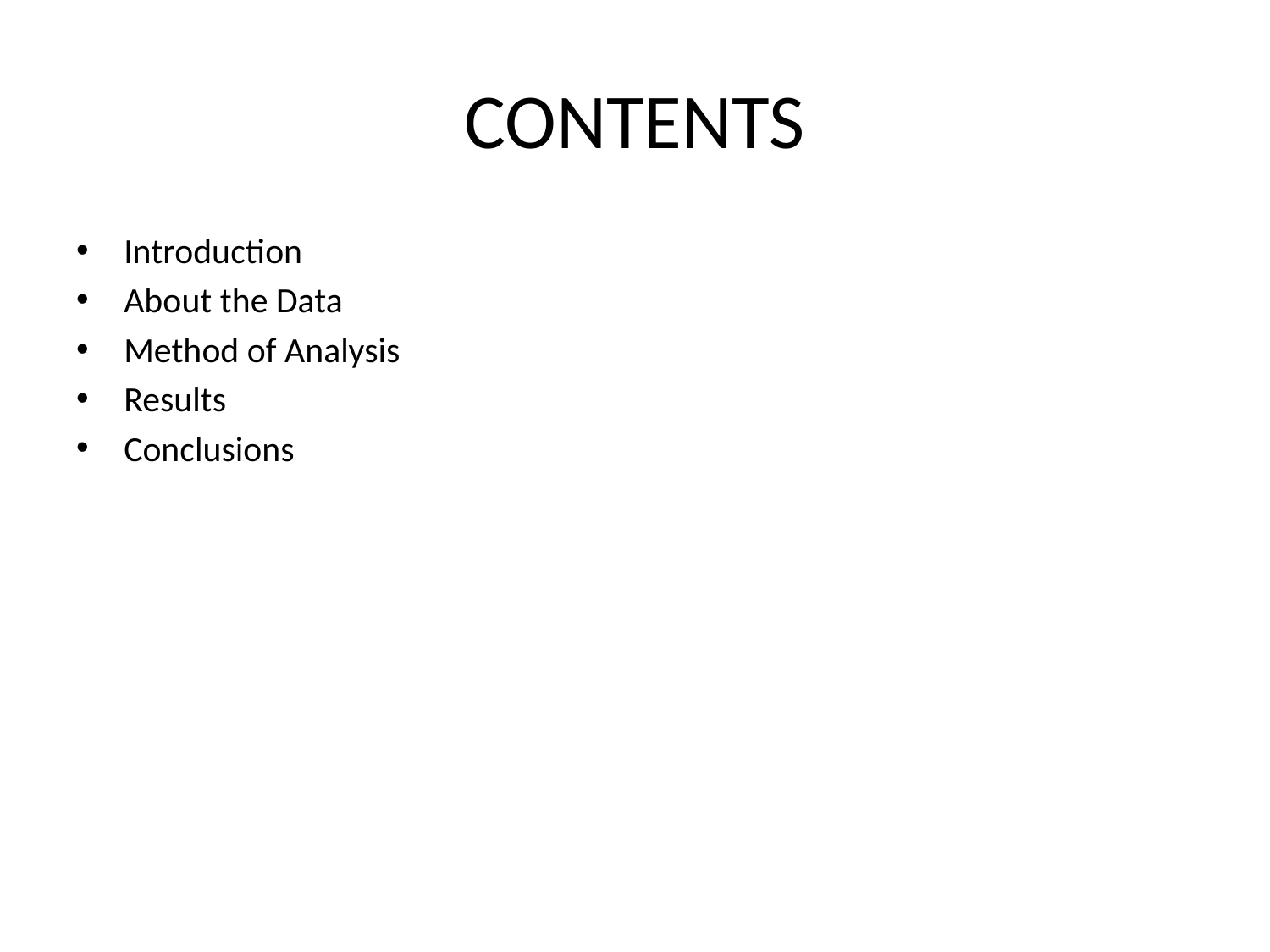

# CONTENTS
Introduction
About the Data
Method of Analysis
Results
Conclusions